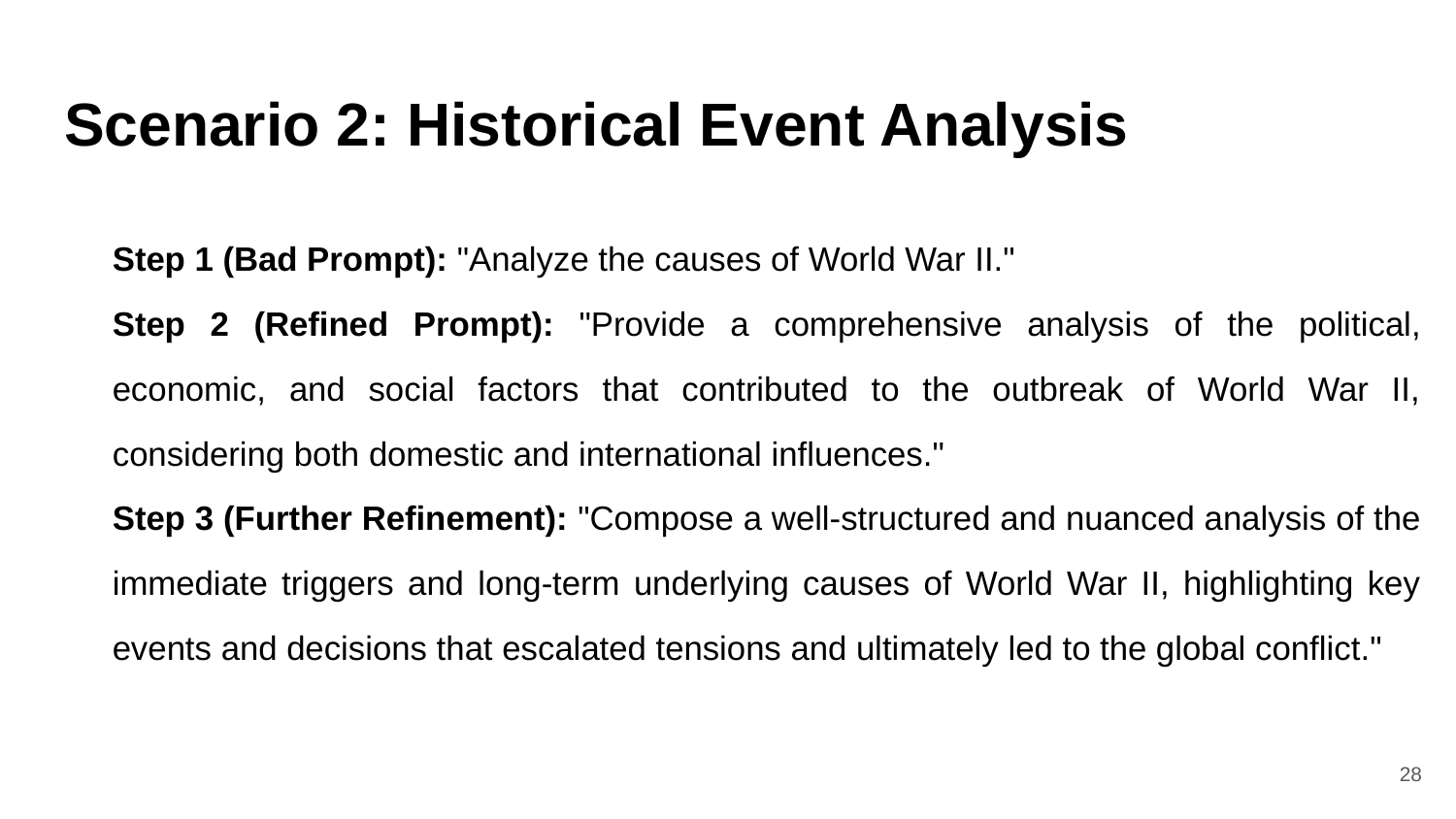

# Scenario 2: Historical Event Analysis
Step 1 (Bad Prompt): "Analyze the causes of World War II."
Step 2 (Refined Prompt): "Provide a comprehensive analysis of the political, economic, and social factors that contributed to the outbreak of World War II, considering both domestic and international influences."
Step 3 (Further Refinement): "Compose a well-structured and nuanced analysis of the immediate triggers and long-term underlying causes of World War II, highlighting key events and decisions that escalated tensions and ultimately led to the global conflict."

28